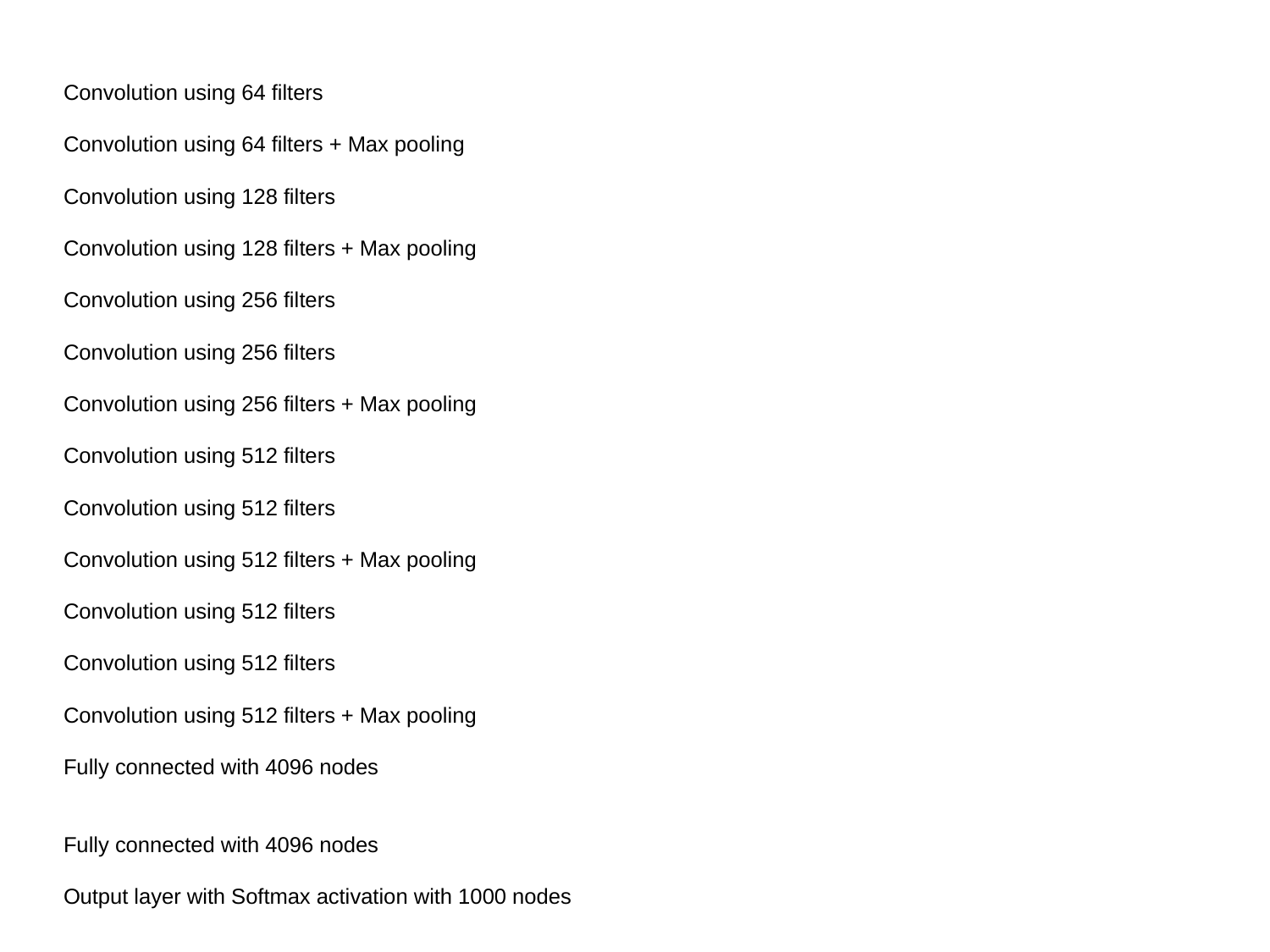

# Convolution using 64 filters

Convolution using 64 filters + Max pooling

Convolution using 128 filters

Convolution using 128 filters + Max pooling

Convolution using 256 filters

Convolution using 256 filters

Convolution using 256 filters + Max pooling

Convolution using 512 filters

Convolution using 512 filters

Convolution using 512 filters + Max pooling

Convolution using 512 filters

Convolution using 512 filters

Convolution using 512 filters + Max pooling

Fully connected with 4096 nodes

Fully connected with 4096 nodes

Output layer with Softmax activation with 1000 nodes